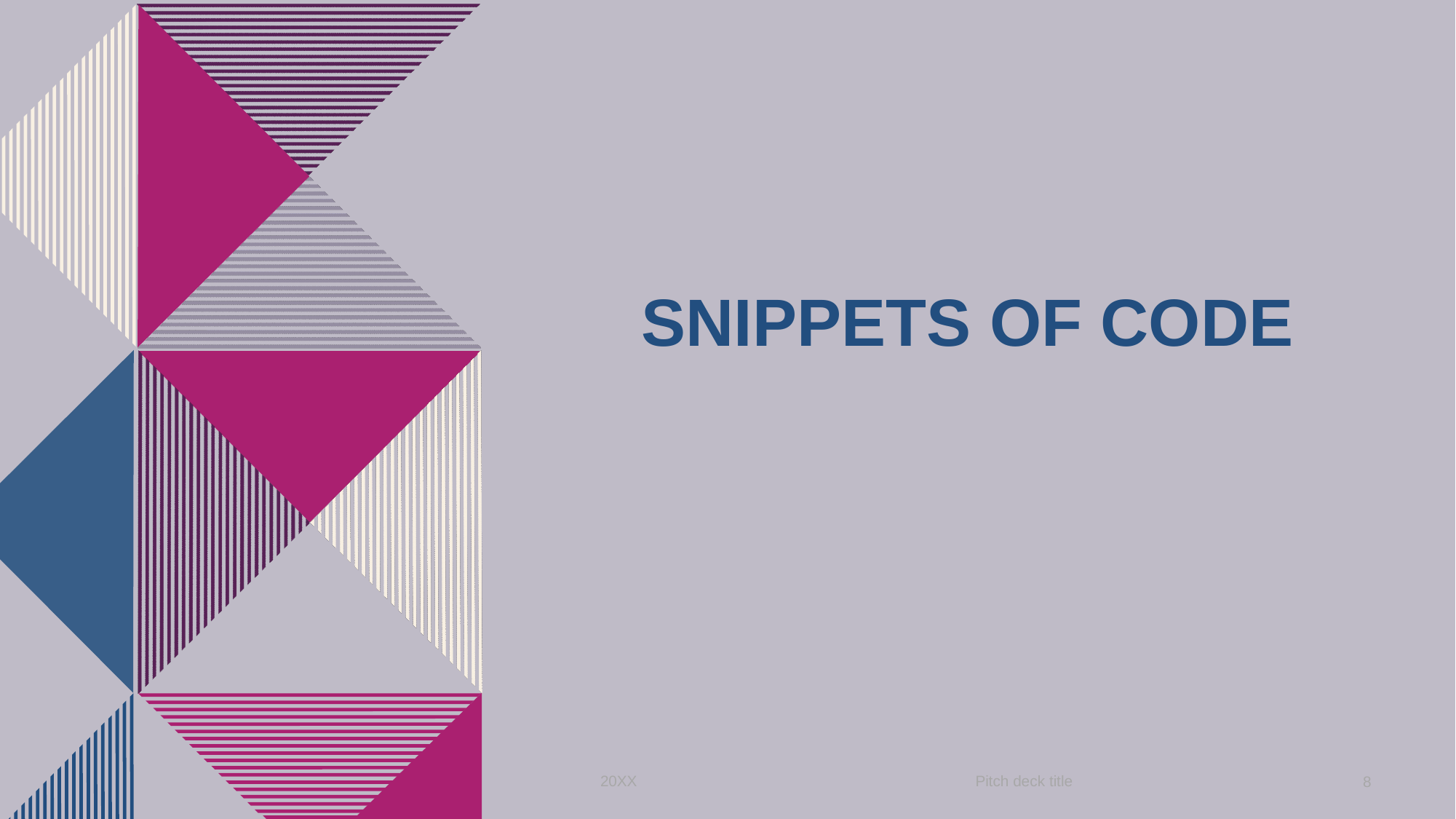

# Snippets of code
Pitch deck title
20XX
8